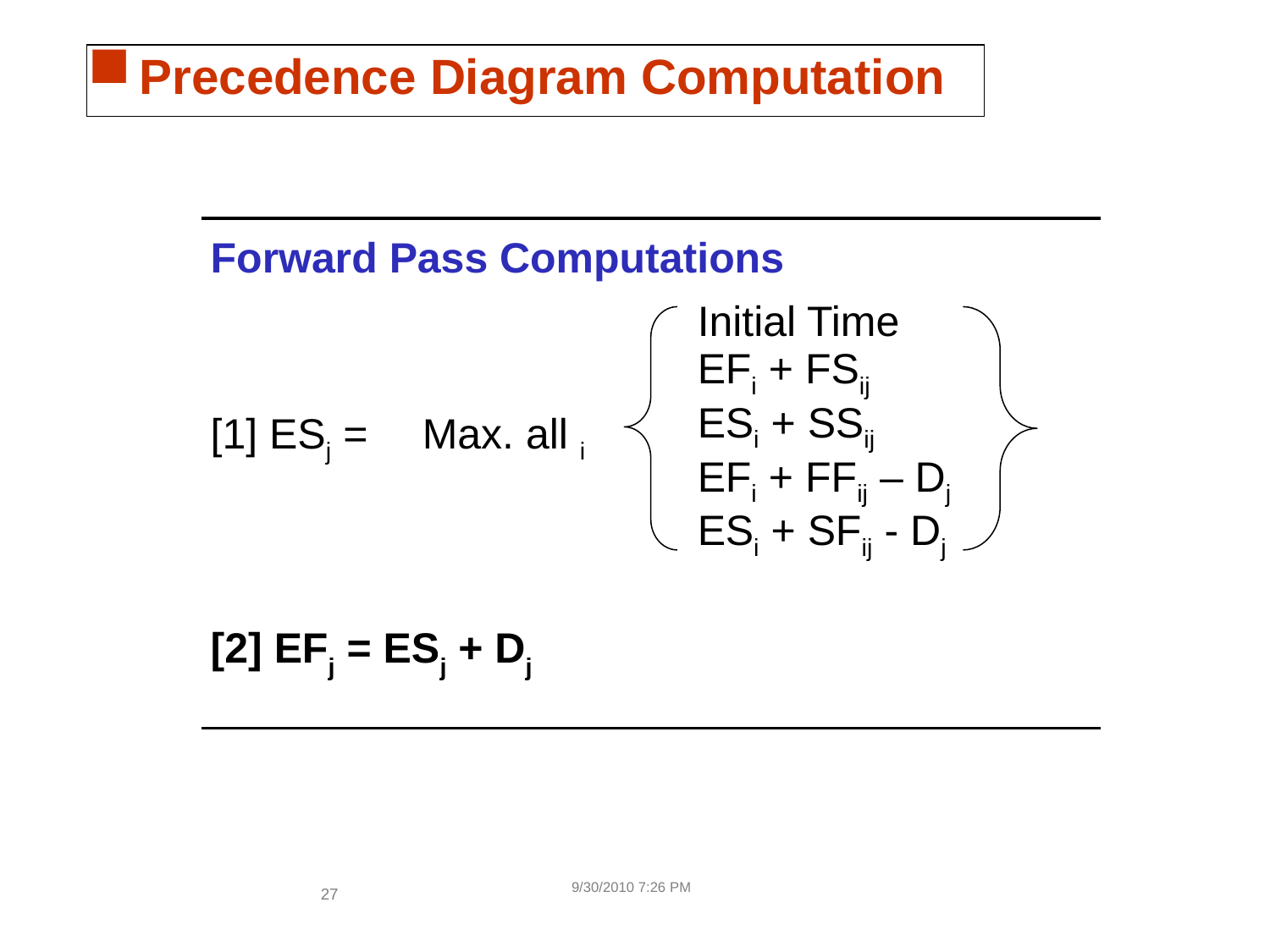

Precedence Diagram Computation
| Forward Pass Computations |  |  |  |
| --- | --- | --- | --- |
| [1] ESj = | Max. all i |  | Initial Time EFi + FSij ESi + SSij EFi + FFij – Dj ESi + SFij - Dj |
| [2] EFj = ESj + Dj |  |  |  |

9/30/2010 7:26 PM
27